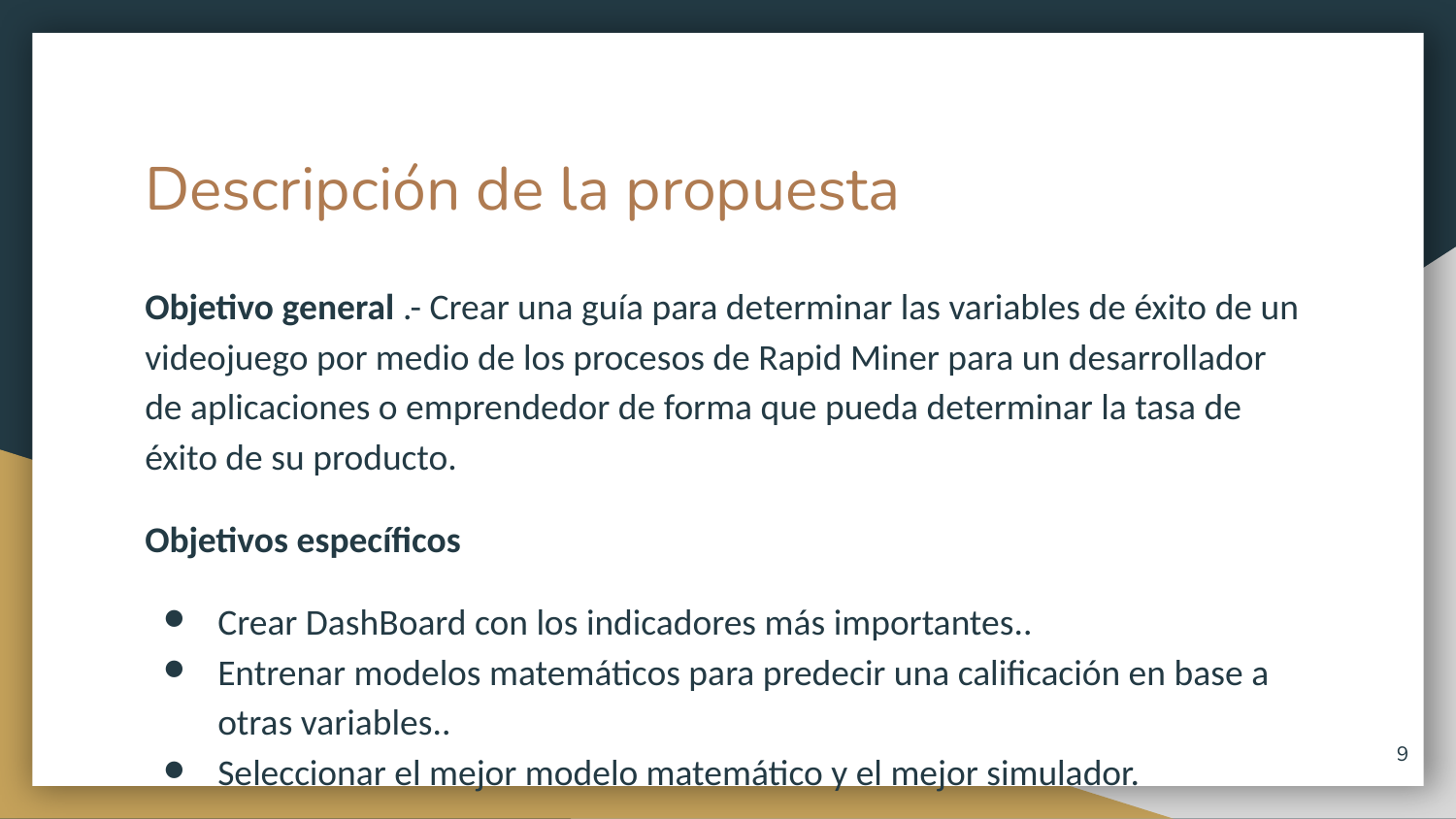

# Descripción de la propuesta
Objetivo general .- Crear una guía para determinar las variables de éxito de un videojuego por medio de los procesos de Rapid Miner para un desarrollador de aplicaciones o emprendedor de forma que pueda determinar la tasa de éxito de su producto.
Objetivos específicos
Crear DashBoard con los indicadores más importantes..
Entrenar modelos matemáticos para predecir una calificación en base a otras variables..
Seleccionar el mejor modelo matemático y el mejor simulador.
9